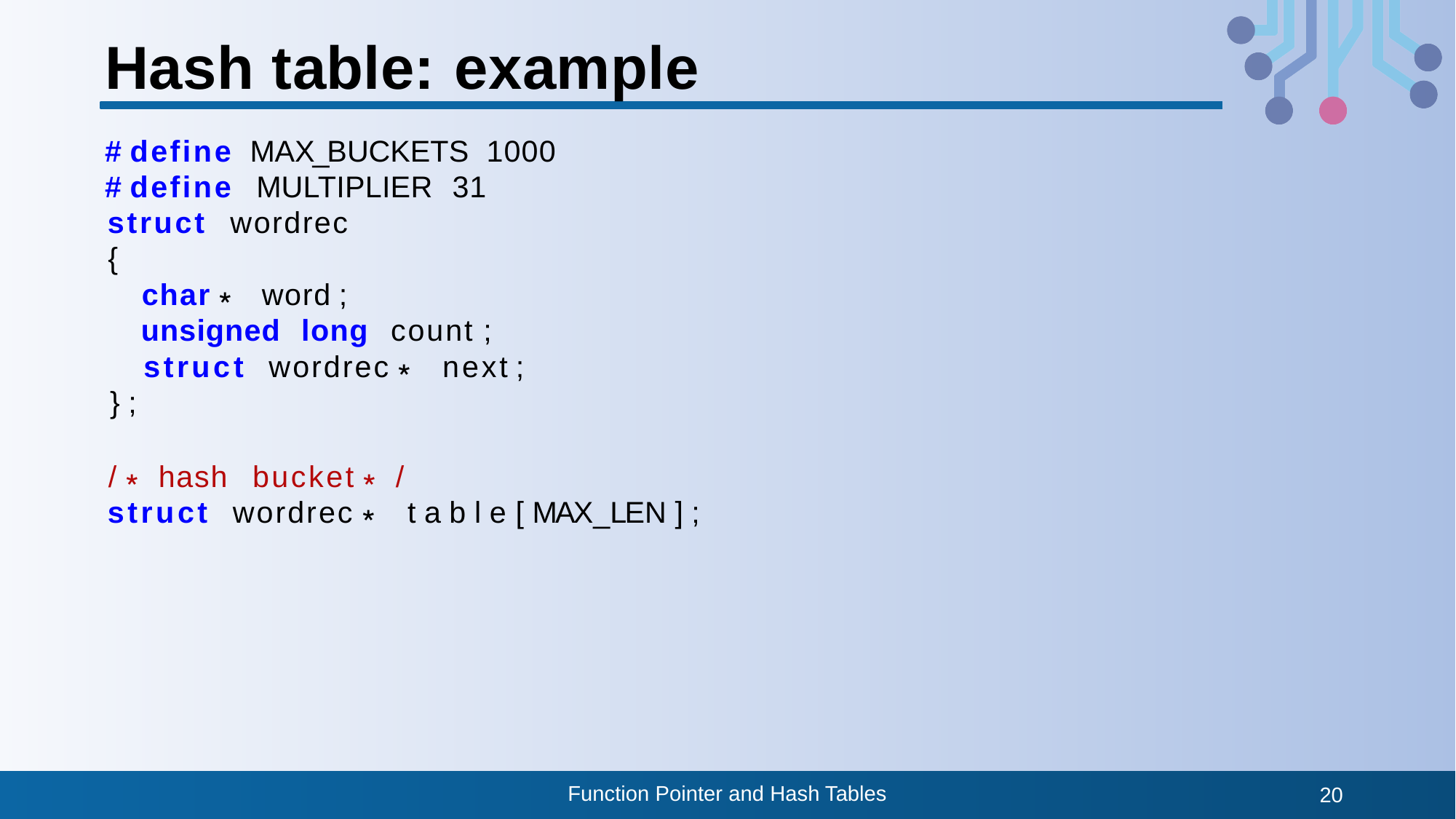

# Hash table: example
# define  MAX_BUCKETS  1000
# define   MULTIPLIER  31
struct  wordrec
{
char ∗  word ;
unsigned  long  count ;
struct   wordrec ∗  next ;
} ;

/ ∗ hash   bucket ∗ /
struct   wordrec ∗  t a b l e [ MAX_LEN ] ;
Function Pointer and Hash Tables
20